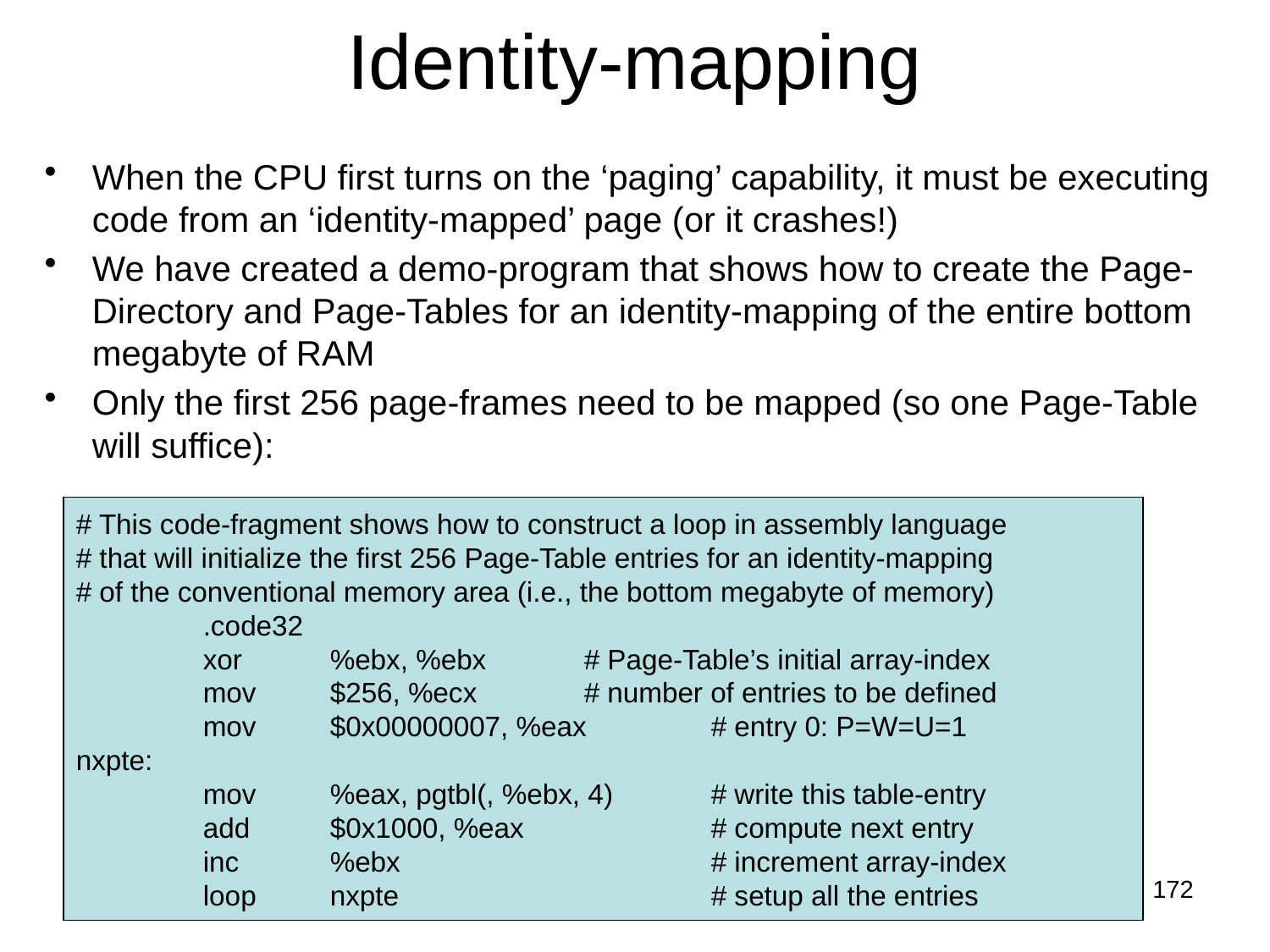

# Identity-mapping
When the CPU first turns on the ‘paging’ capability, it must be executing code from an ‘identity-mapped’ page (or it crashes!)
We have created a demo-program that shows how to create the Page-Directory and Page-Tables for an identity-mapping of the entire bottom megabyte of RAM
Only the first 256 page-frames need to be mapped (so one Page-Table will suffice):

# This code-fragment shows how to construct a loop in assembly language
# that will initialize the first 256 Page-Table entries for an identity-mapping
# of the conventional memory area (i.e., the bottom megabyte of memory)
	.code32
	xor	%ebx, %ebx	# Page-Table’s initial array-index
	mov	$256, %ecx	# number of entries to be defined
	mov	$0x00000007, %eax	# entry 0: P=W=U=1
nxpte:
	mov	%eax, pgtbl(, %ebx, 4)	# write this table-entry
	add	$0x1000, %eax		# compute next entry
	inc	%ebx			# increment array-index
	loop	nxpte			# setup all the entries
172